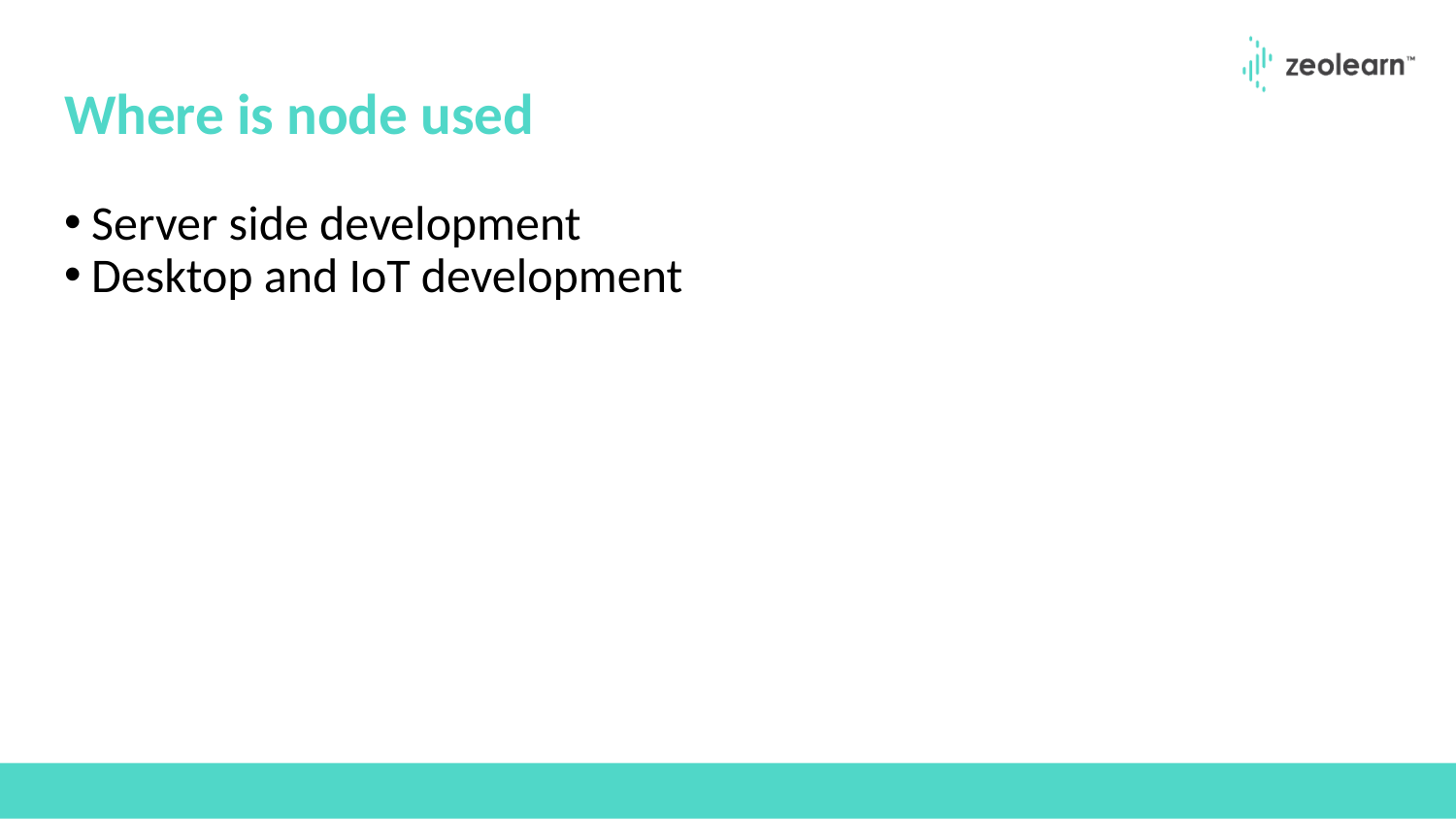

# Where is node used
Server side development
Desktop and IoT development